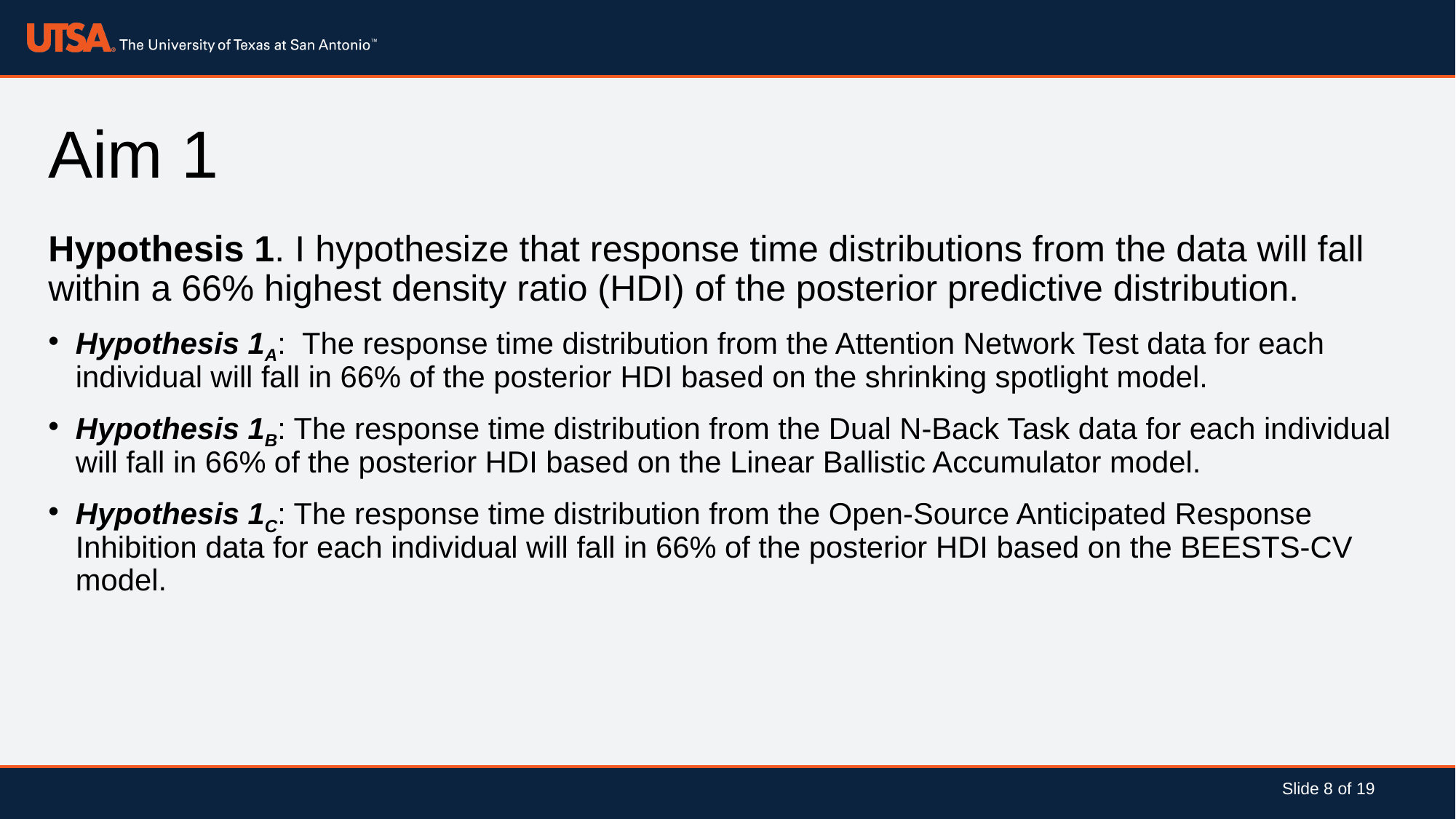

# Aim 1
Hypothesis 1. I hypothesize that response time distributions from the data will fall within a 66% highest density ratio (HDI) of the posterior predictive distribution.
Hypothesis 1A:  The response time distribution from the Attention Network Test data for each individual will fall in 66% of the posterior HDI based on the shrinking spotlight model.
Hypothesis 1B: The response time distribution from the Dual N-Back Task data for each individual will fall in 66% of the posterior HDI based on the Linear Ballistic Accumulator model.
Hypothesis 1C: The response time distribution from the Open-Source Anticipated Response Inhibition data for each individual will fall in 66% of the posterior HDI based on the BEESTS-CV model.
Slide 8 of 19